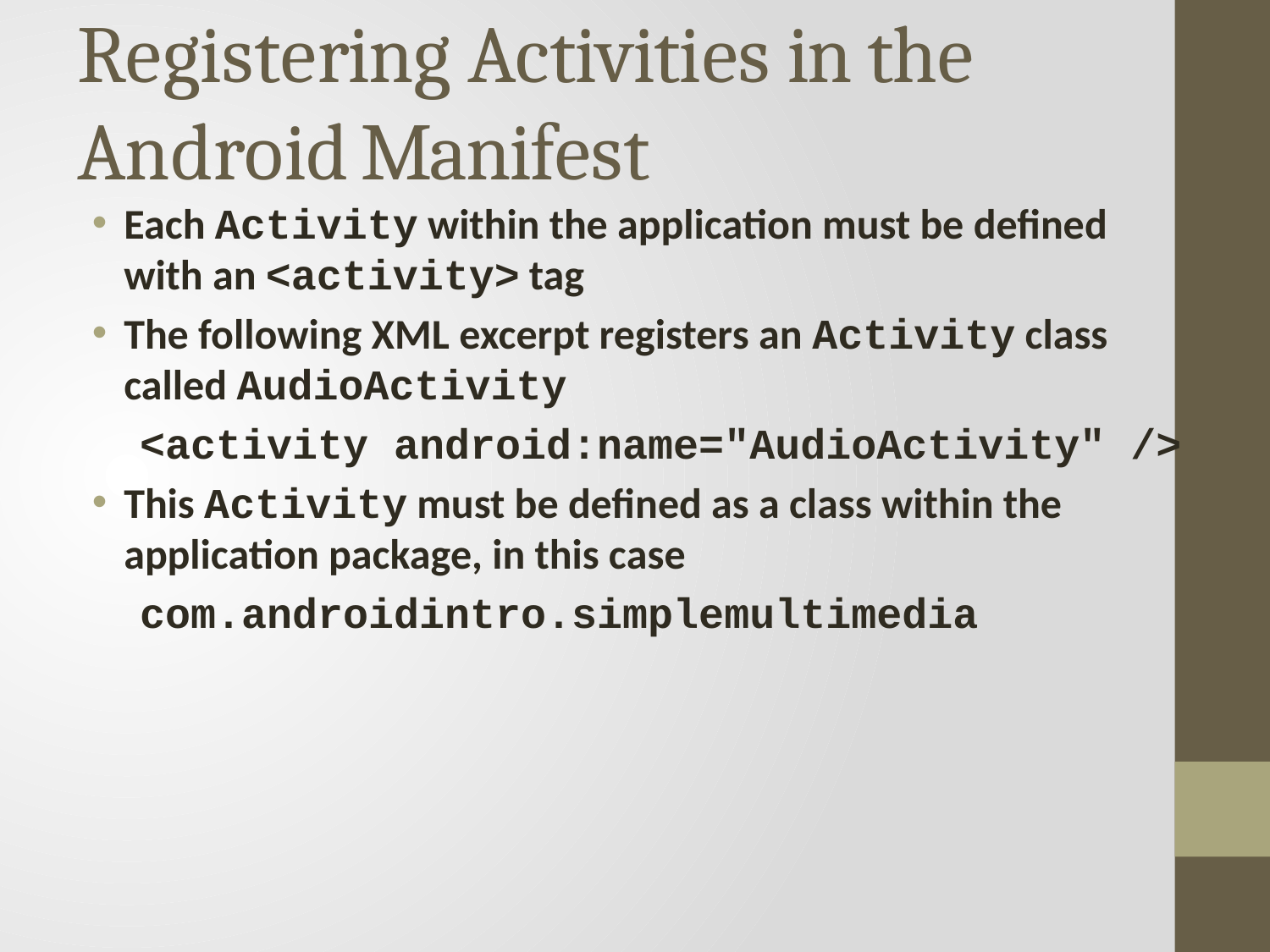

# Registering Activities in the           Android Manifest
Each Activity within the application must be defined      with an <activity> tag
The following XML excerpt registers an Activity class        called AudioActivity
<activity android:name="AudioActivity" />
This Activity must be defined as a class within the            application package, in this case
com.androidintro.simplemultimedia